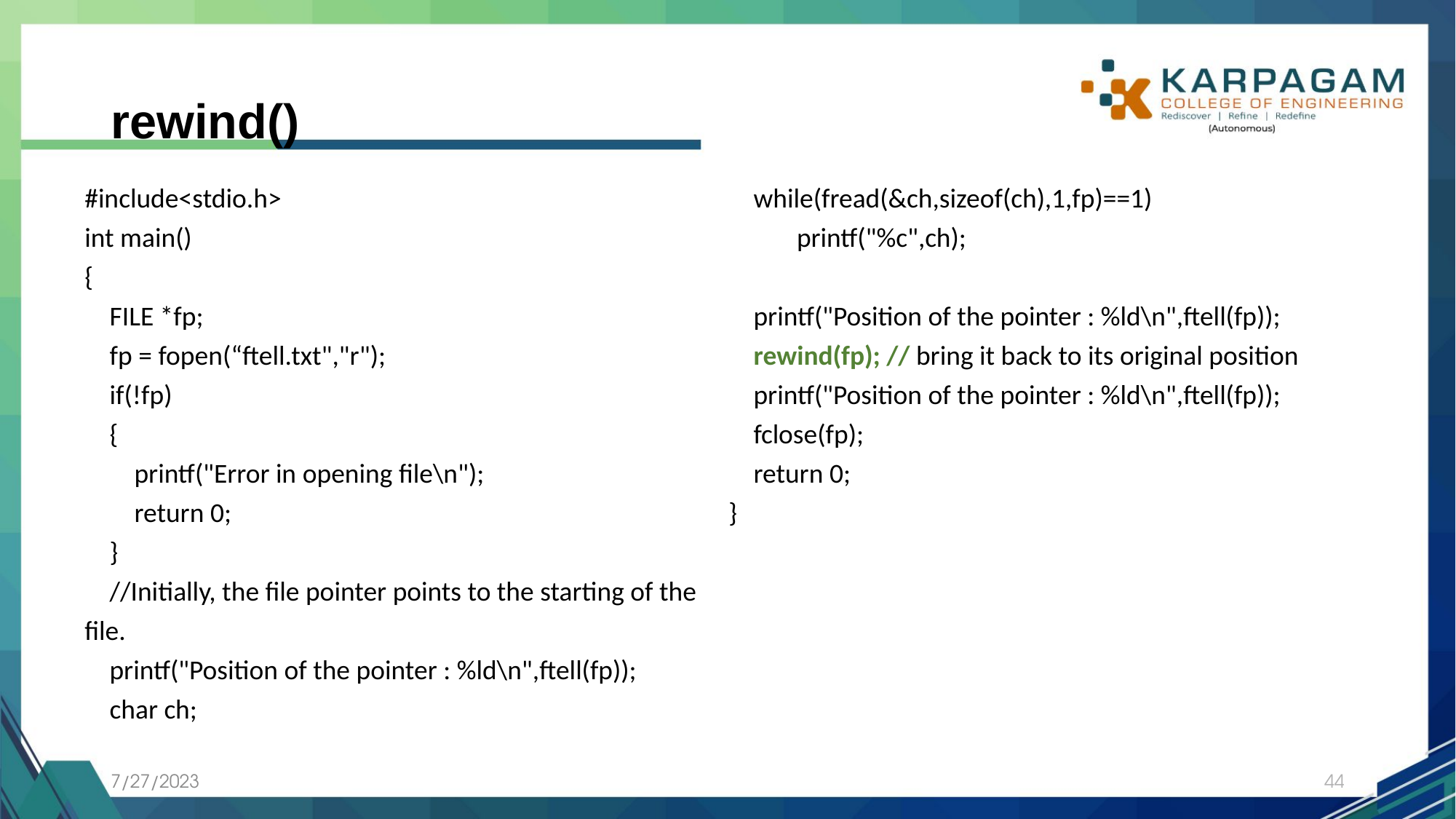

# rewind()
#include<stdio.h>
int main()
{
    FILE *fp;
    fp = fopen(“ftell.txt","r");
    if(!fp)
    {
        printf("Error in opening file\n");
        return 0;
    }
    //Initially, the file pointer points to the starting of the file.
    printf("Position of the pointer : %ld\n",ftell(fp));
    char ch;
    while(fread(&ch,sizeof(ch),1,fp)==1)
           printf("%c",ch);

    printf("Position of the pointer : %ld\n",ftell(fp));
    rewind(fp); // bring it back to its original position
    printf("Position of the pointer : %ld\n",ftell(fp));
    fclose(fp);
    return 0;
}
7/27/2023
44